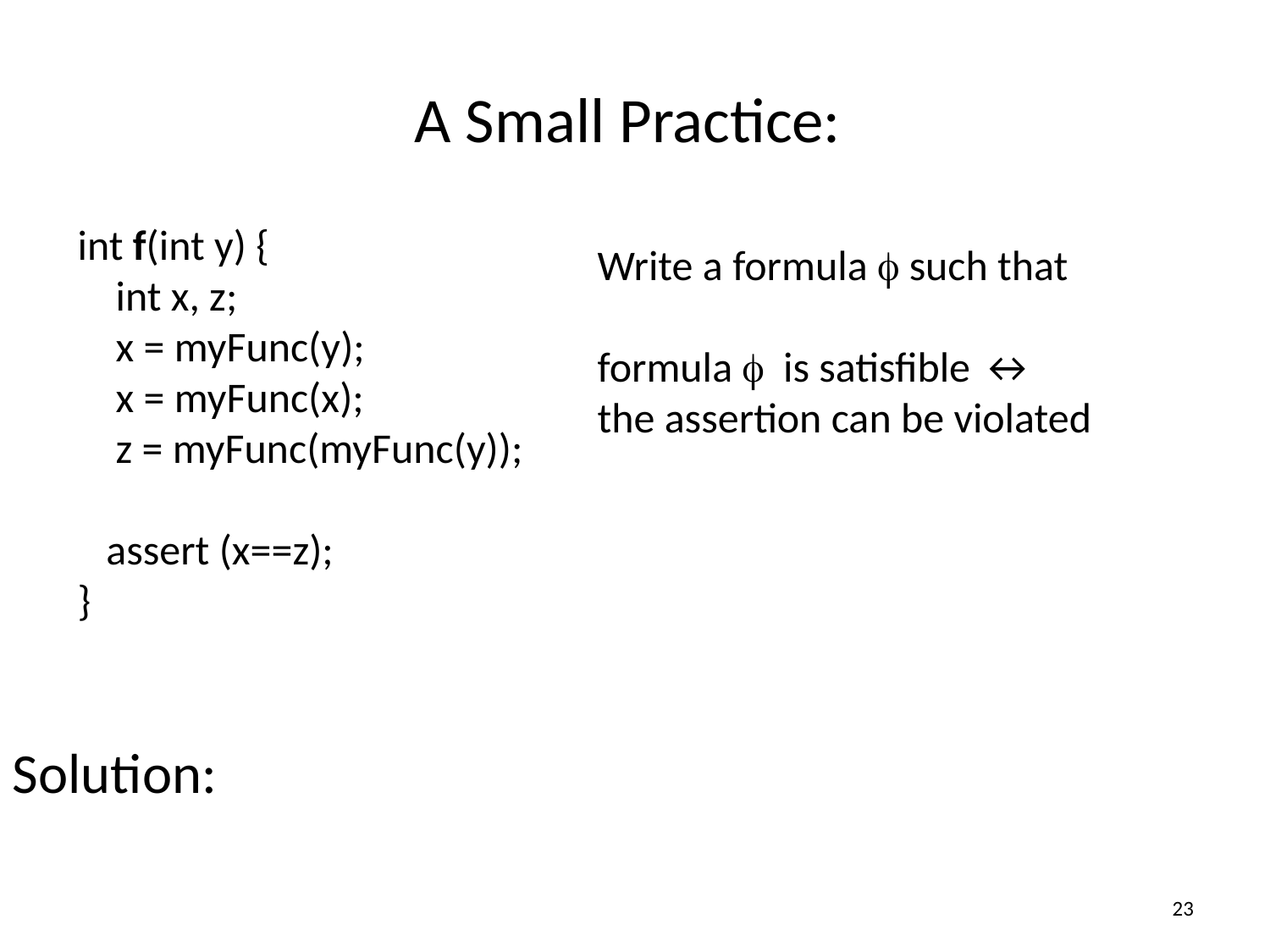

# A Small Practice:
int f(int y) {
    int x, z;
    x = myFunc(y);
    x = myFunc(x);
    z = myFunc(myFunc(y));

   assert (x==z);
}
Write a formula φ such that

formula φ  is satisfible ↔
the assertion can be violated

Solution:
x0=myFunc(y0) /\ x1=myFunc(x0) /\ z0 = myFunc(myFunc(y0)) /\ x1!=z0
23